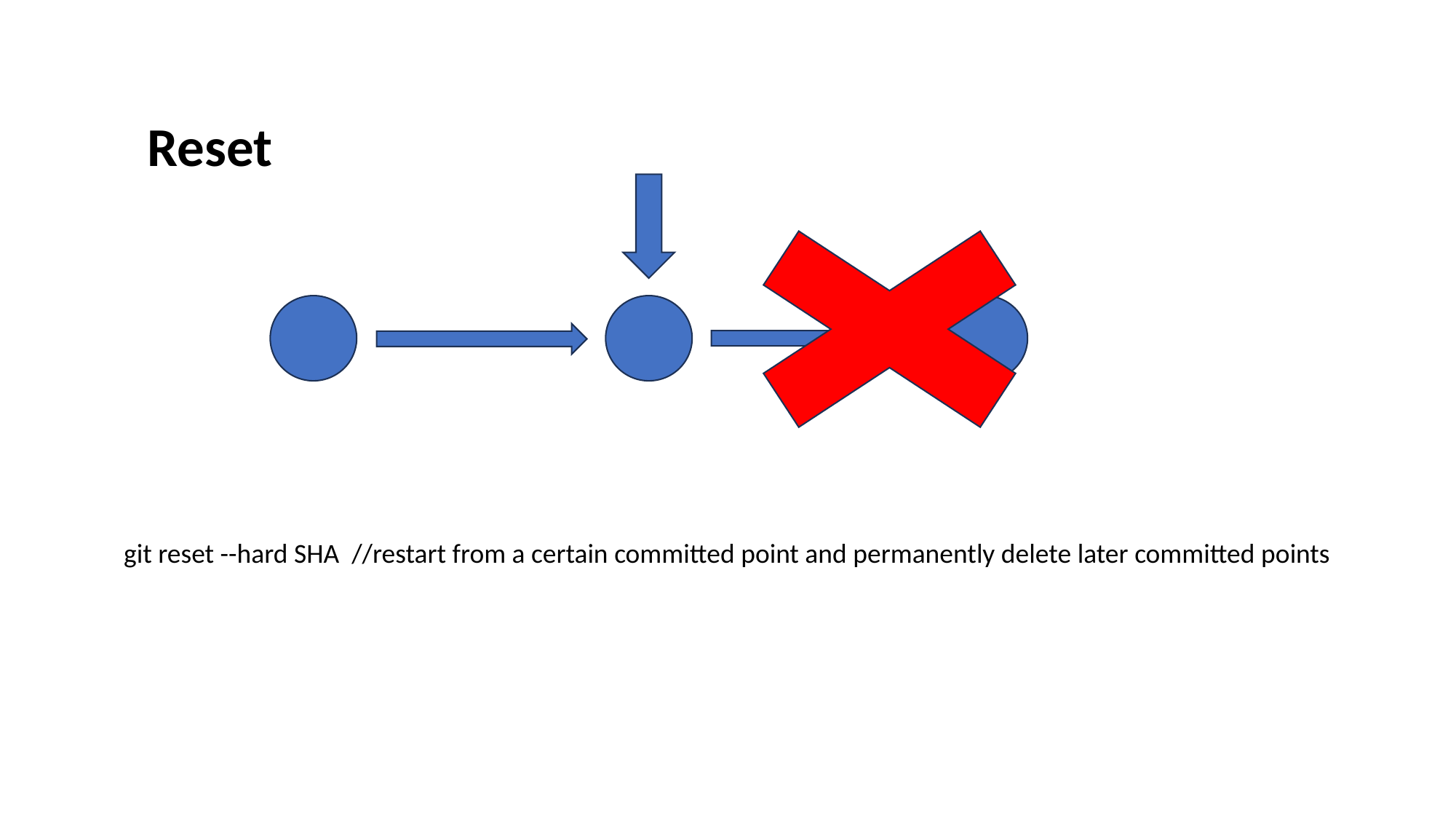

Reset

git reset --hard SHA  //restart from a certain committed point and permanently delete later committed points